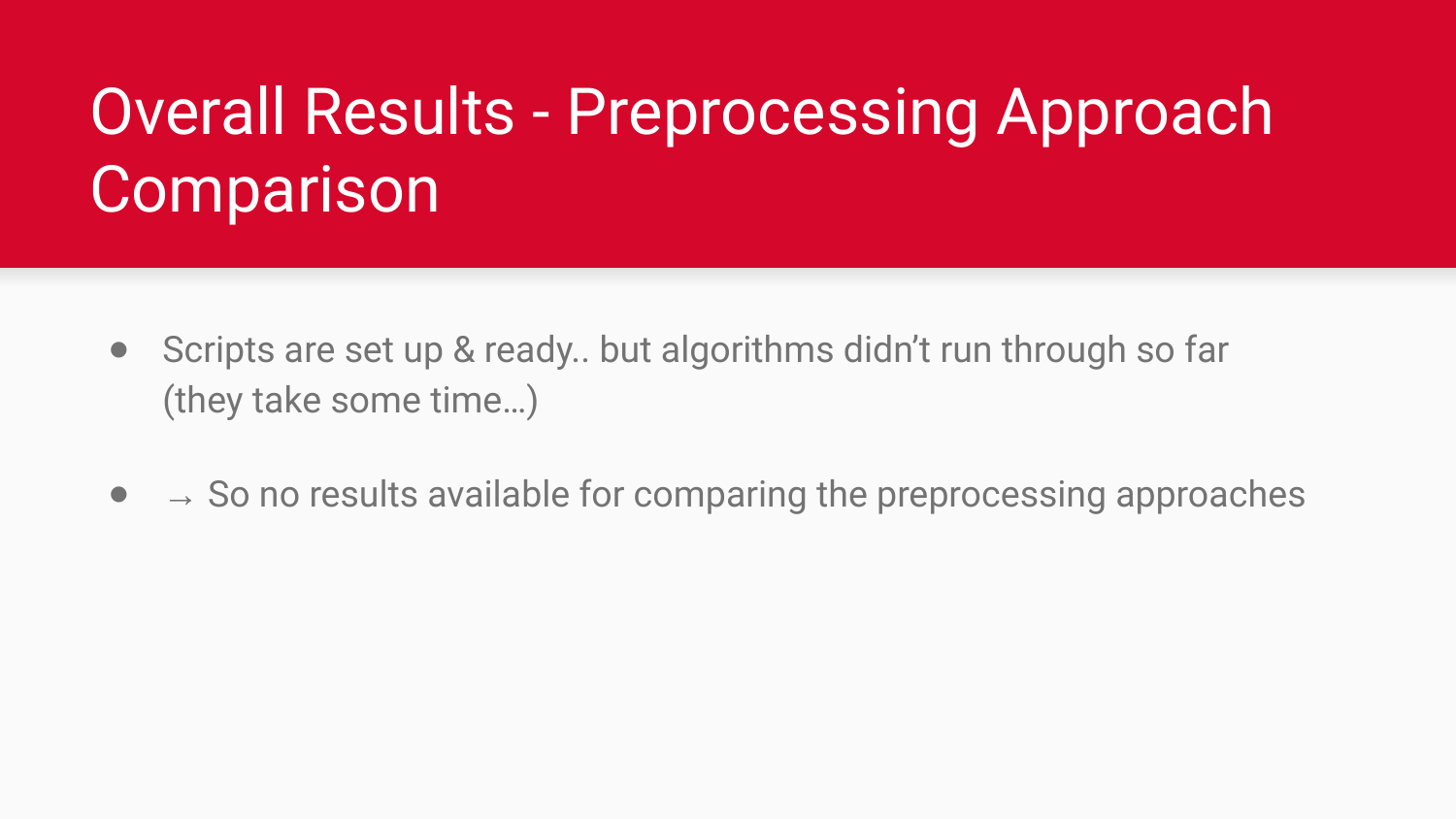

# Overall Results - Preprocessing Approach Comparison
Scripts are set up & ready.. but algorithms didn’t run through so far
(they take some time…)
→ So no results available for comparing the preprocessing approaches